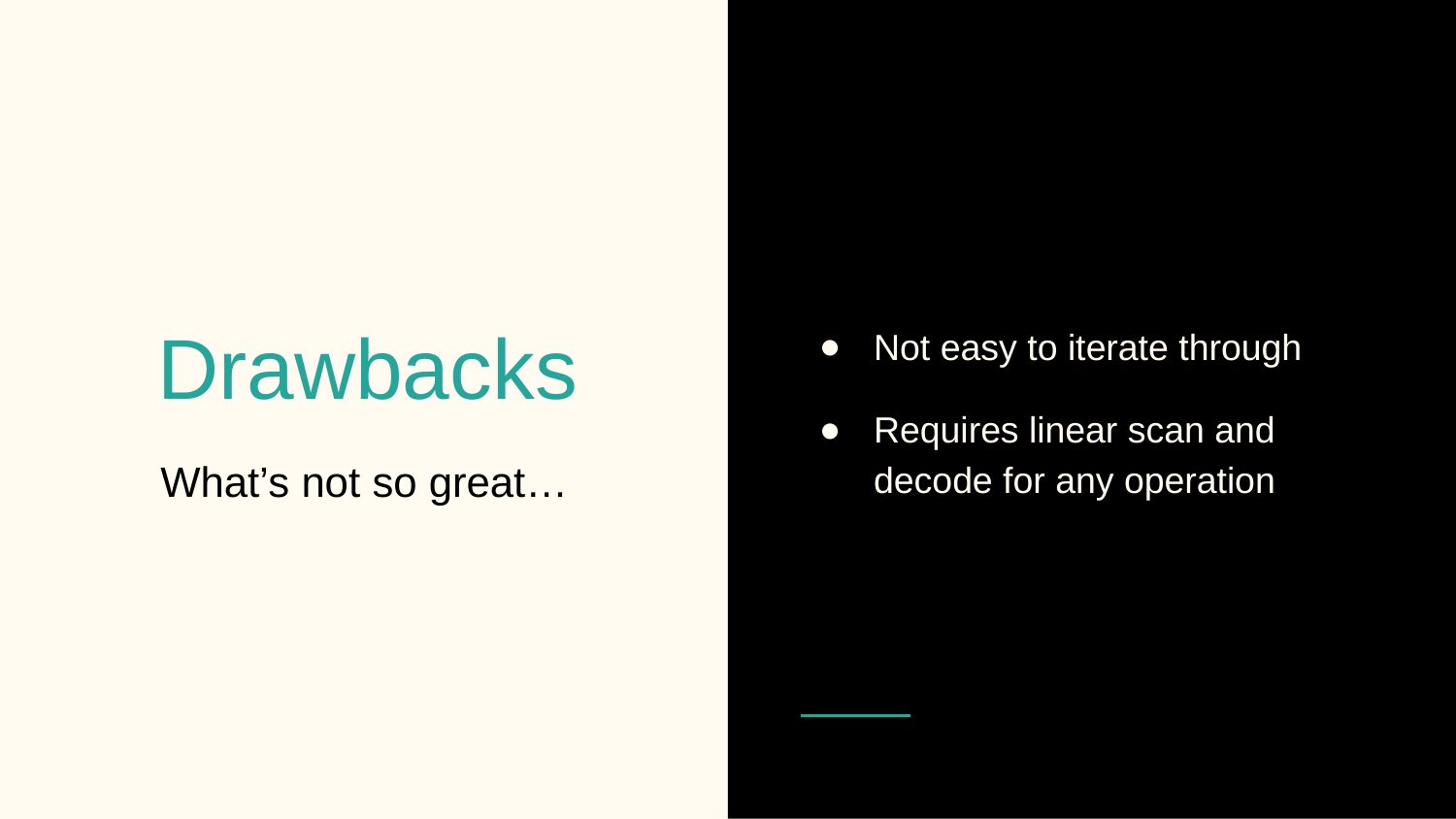

Not easy to iterate through
Requires linear scan and decode for any operation
# Drawbacks
What’s not so great…